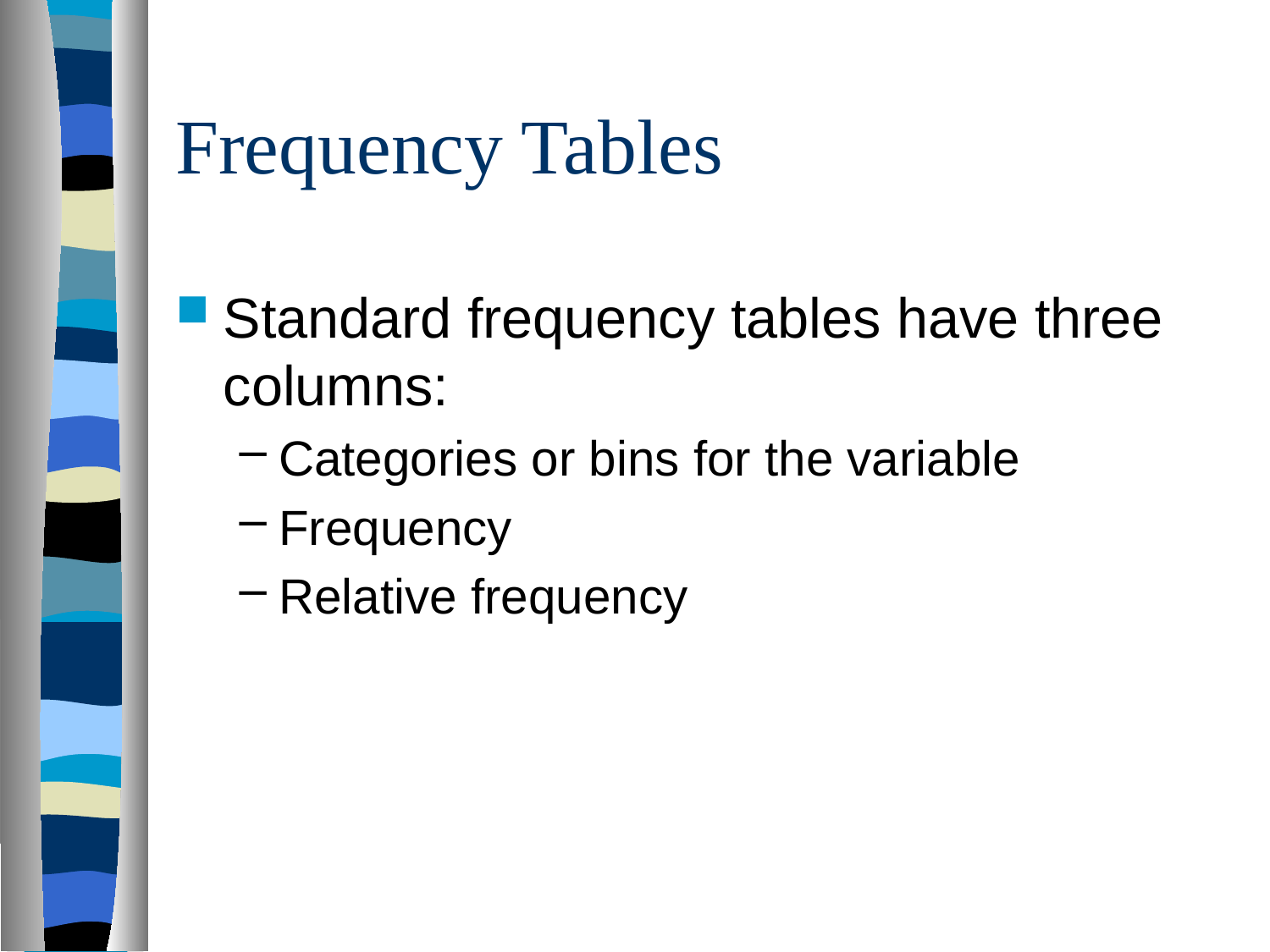

# Frequency Tables
Standard frequency tables have three columns:
Categories or bins for the variable
Frequency
Relative frequency